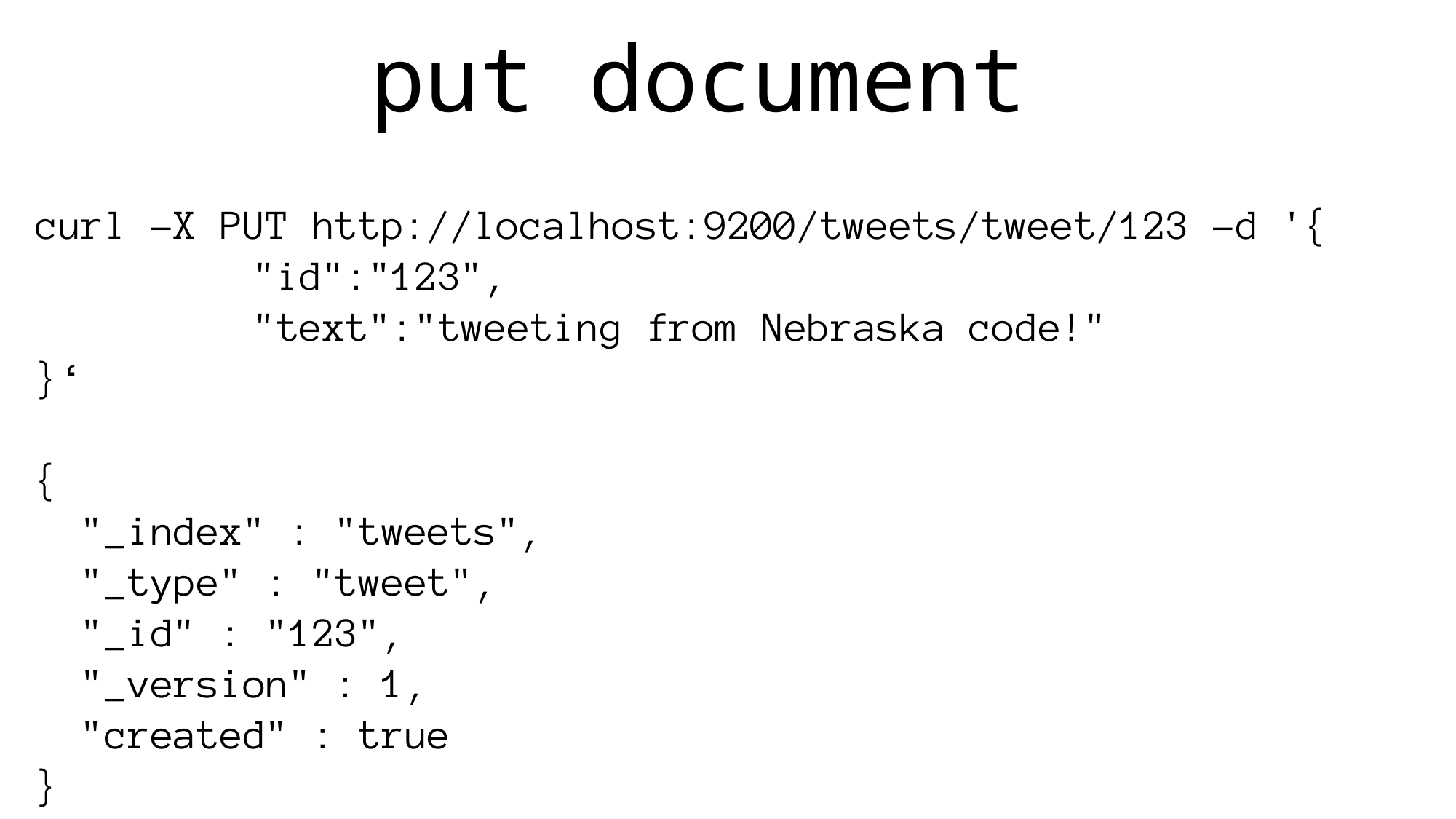

put document
|  |
| --- |
curl -X PUT http://localhost:9200/tweets/tweet/123 -d '{
		"id":"123",
   		"text":"tweeting from Nebraska code!"
}‘

{
  "_index" : "tweets",
  "_type" : "tweet",
  "_id" : "123",
  "_version" : 1,
  "created" : true
}